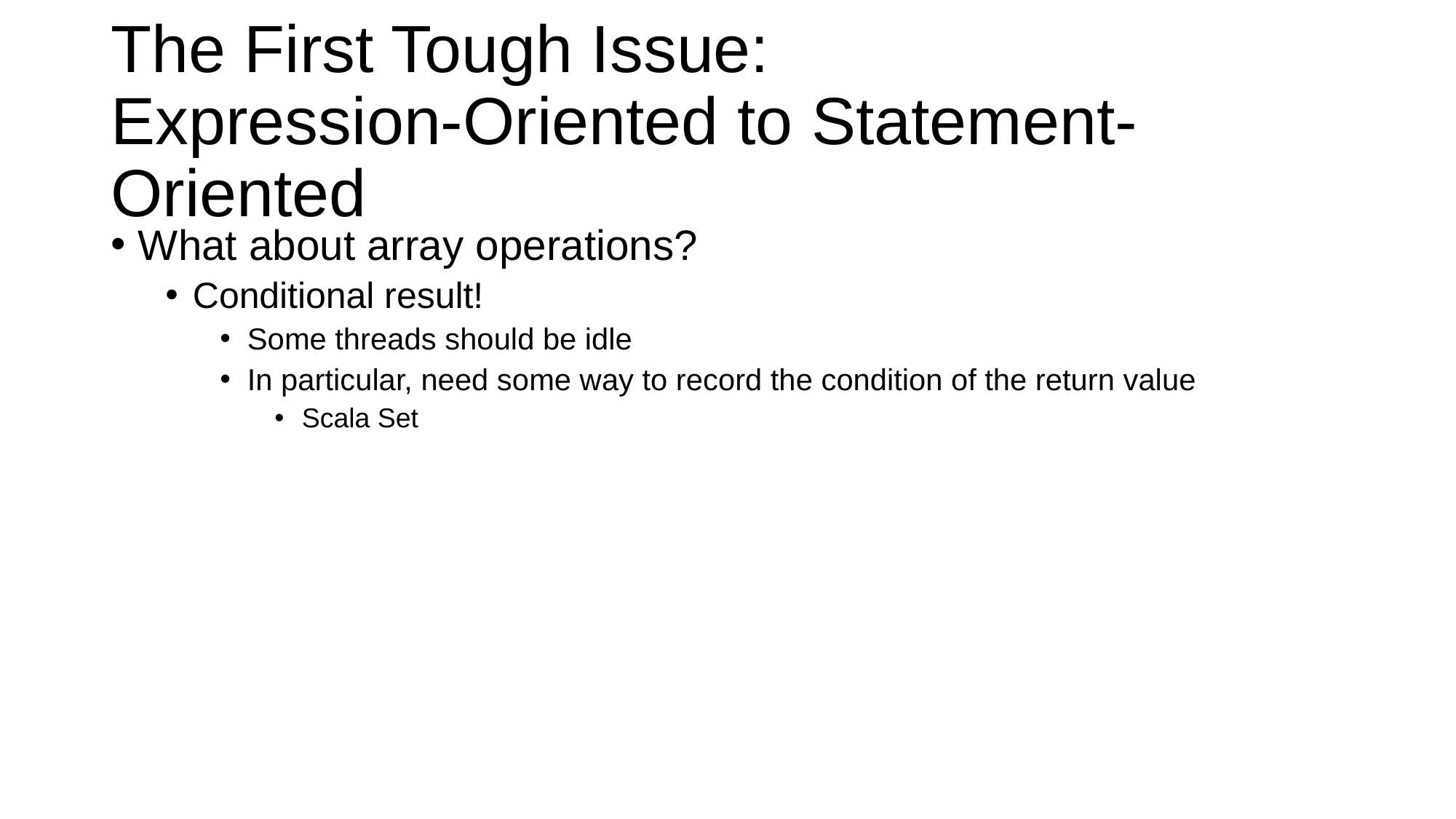

# The First Tough Issue: Expression-Oriented to Statement-Oriented
What about array operations?
Conditional result!
Some threads should be idle
In particular, need some way to record the condition of the return value
Scala Set